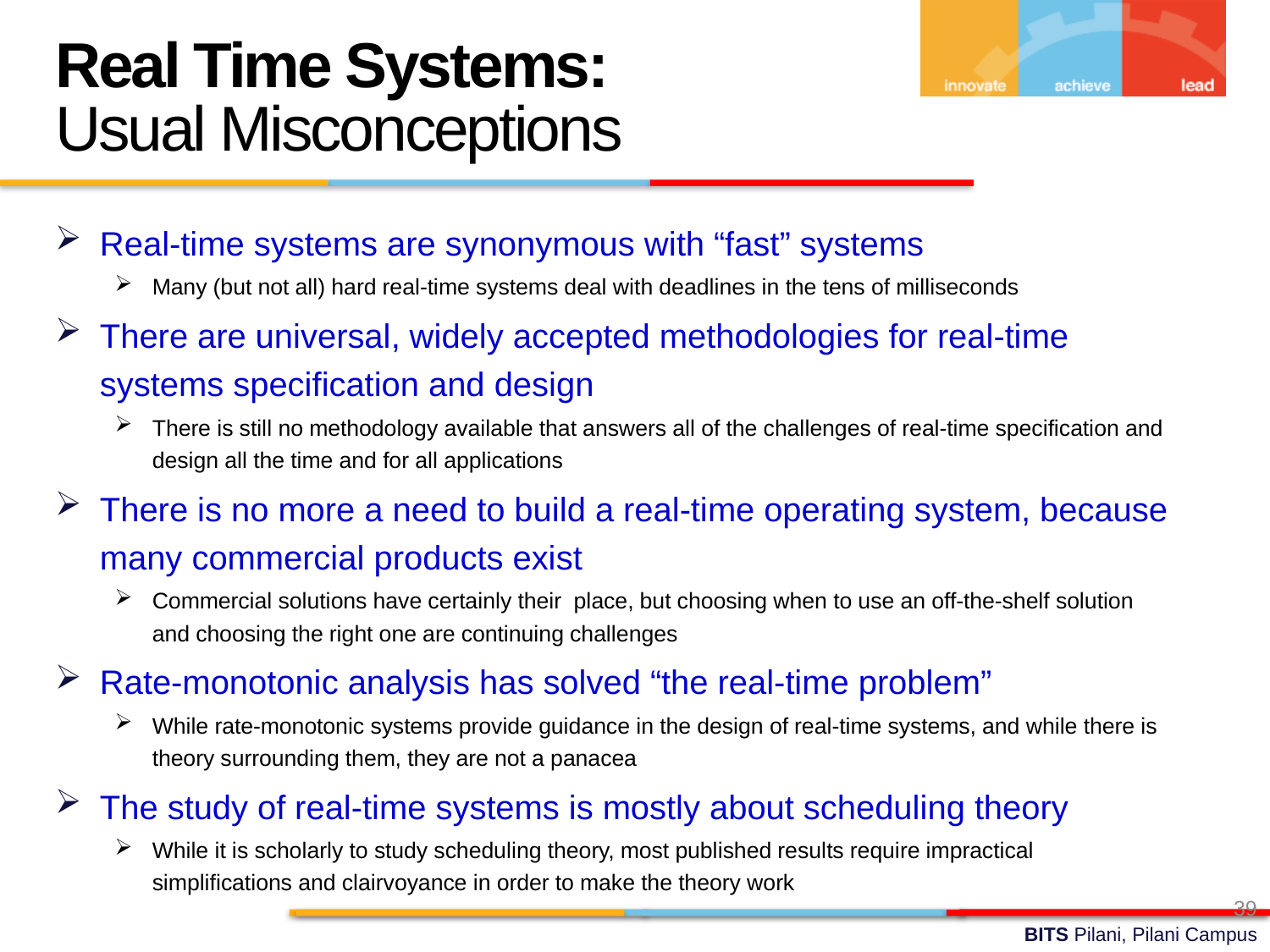

Real Time Systems:
Usual Misconceptions
Real-time systems are synonymous with “fast” systems
Many (but not all) hard real-time systems deal with deadlines in the tens of milliseconds
There are universal, widely accepted methodologies for real-time systems specification and design
There is still no methodology available that answers all of the challenges of real-time specification and design all the time and for all applications
There is no more a need to build a real-time operating system, because many commercial products exist
Commercial solutions have certainly their  place, but choosing when to use an off-the-shelf solution and choosing the right one are continuing challenges
Rate-monotonic analysis has solved “the real-time problem”
While rate-monotonic systems provide guidance in the design of real-time systems, and while there is theory surrounding them, they are not a panacea
The study of real-time systems is mostly about scheduling theory
While it is scholarly to study scheduling theory, most published results require impractical simplifications and clairvoyance in order to make the theory work
39